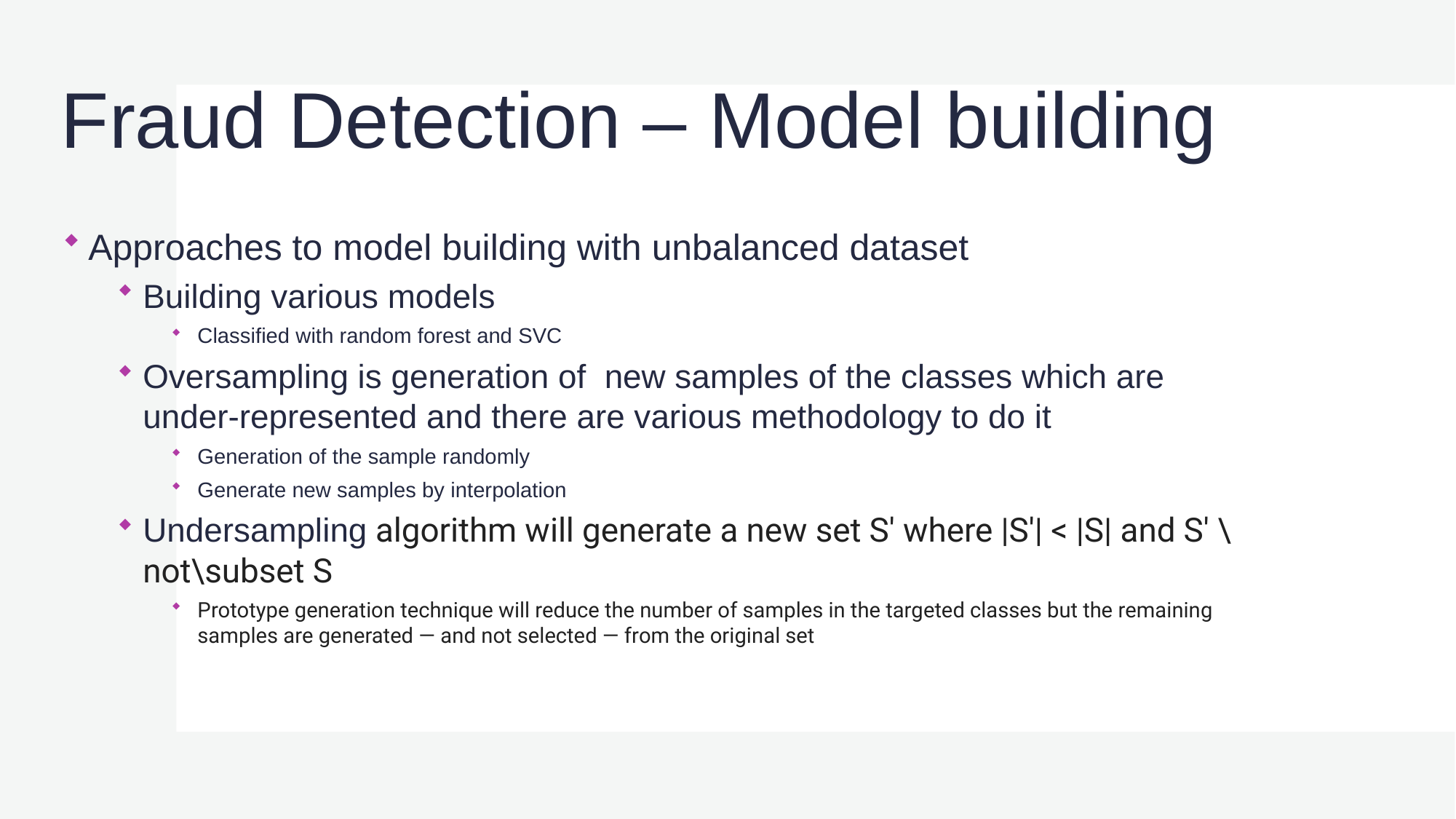

# Fraud Detection – Model building
Approaches to model building with unbalanced dataset
Building various models
Classified with random forest and SVC
Oversampling is generation of  new samples of the classes which are under-represented and there are various methodology to do it
Generation of the sample randomly
Generate new samples by interpolation
Undersampling algorithm will generate a new set S' where |S'| < |S| and S' \not\subset S
Prototype generation technique will reduce the number of samples in the targeted classes but the remaining samples are generated — and not selected — from the original set